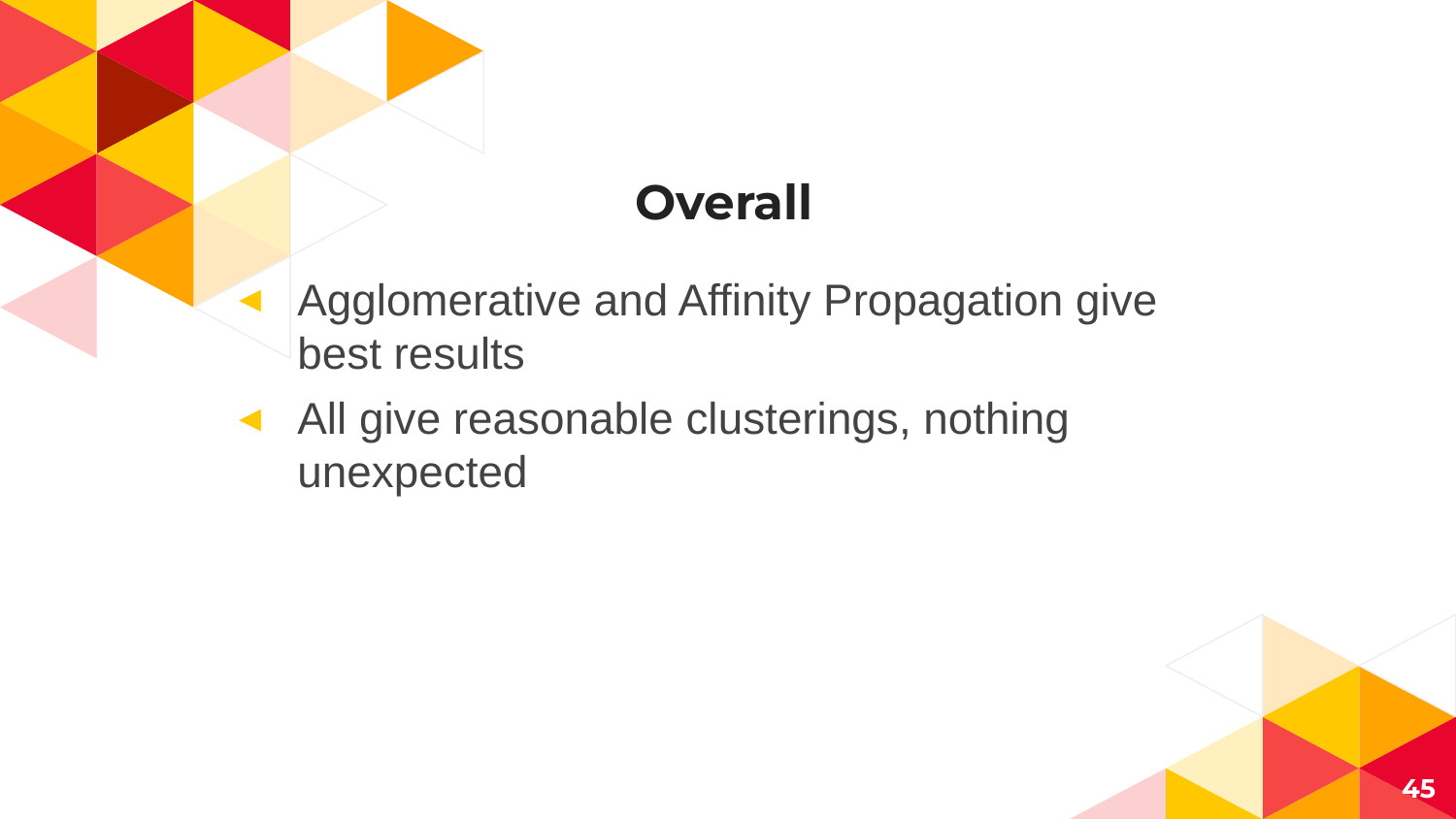

# Overall
Agglomerative and Affinity Propagation give best results
All give reasonable clusterings, nothing unexpected

45